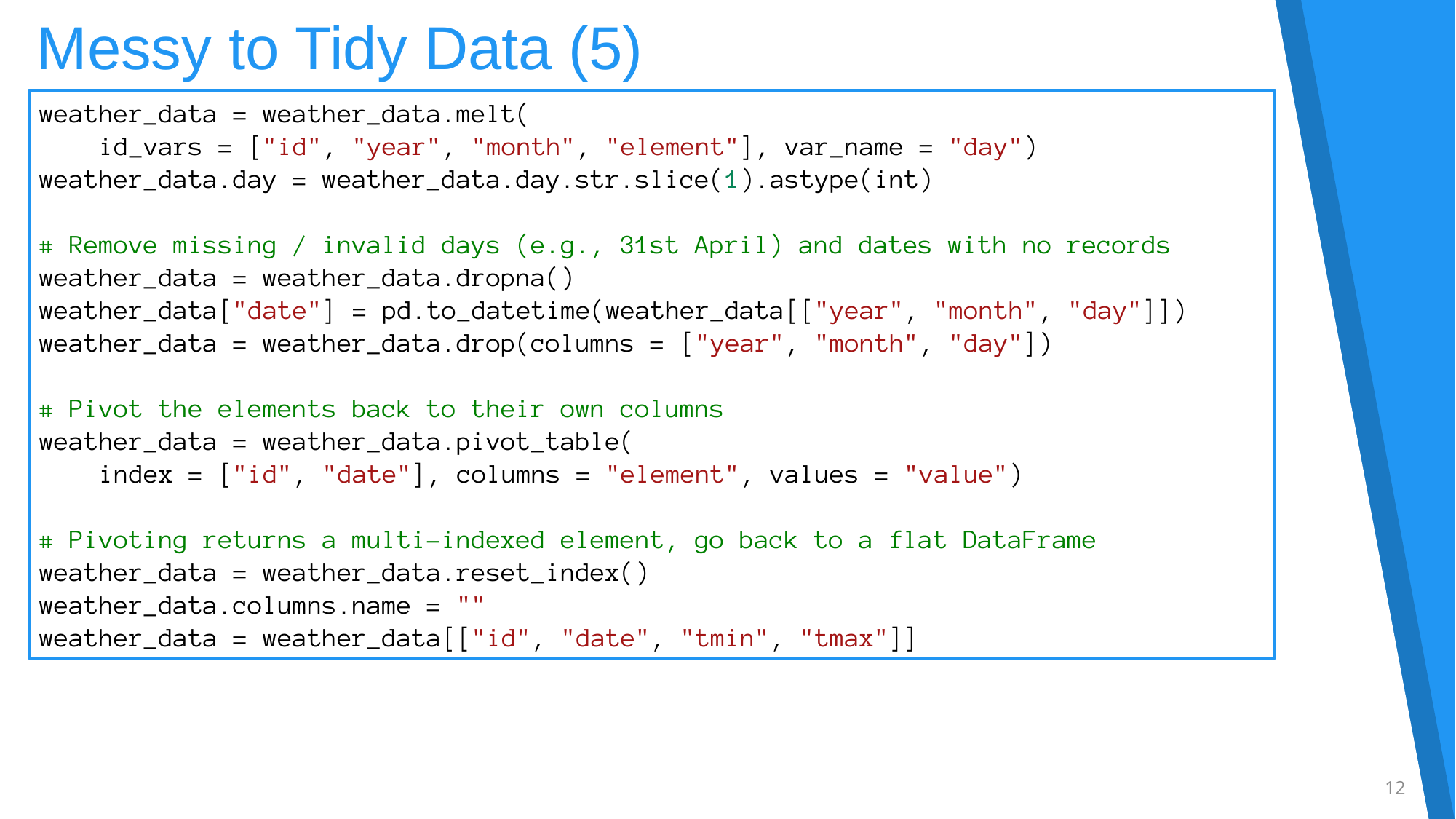

# Messy to Tidy Data (5)
weather_data = weather_data.melt(
    id_vars = ["id", "year", "month", "element"], var_name = "day")
weather_data.day = weather_data.day.str.slice(1).astype(int)

# Remove missing / invalid days (e.g., 31st April) and dates with no records
weather_data = weather_data.dropna()
weather_data["date"] = pd.to_datetime(weather_data[["year", "month", "day"]])
weather_data = weather_data.drop(columns = ["year", "month", "day"])

# Pivot the elements back to their own columns
weather_data = weather_data.pivot_table(
    index = ["id", "date"], columns = "element", values = "value")

# Pivoting returns a multi-indexed element, go back to a flat DataFrame
weather_data = weather_data.reset_index()
weather_data.columns.name = ""
weather_data = weather_data[["id", "date", "tmin", "tmax"]]
12